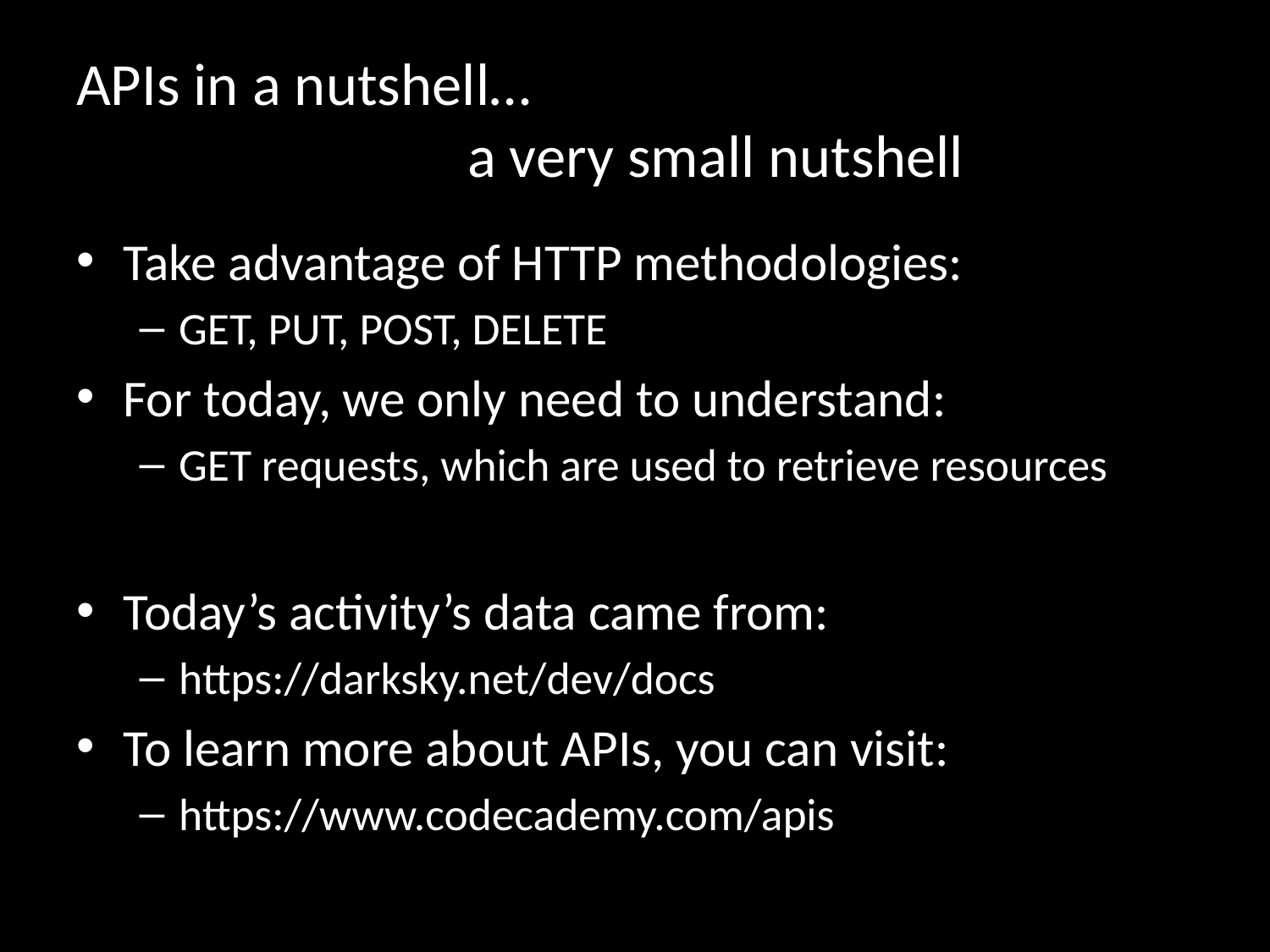

# APIs in a nutshell… a very small nutshell
Take advantage of HTTP methodologies:
GET, PUT, POST, DELETE
For today, we only need to understand:
GET requests, which are used to retrieve resources

Today’s activity’s data came from:
https://darksky.net/dev/docs
To learn more about APIs, you can visit:
https://www.codecademy.com/apis